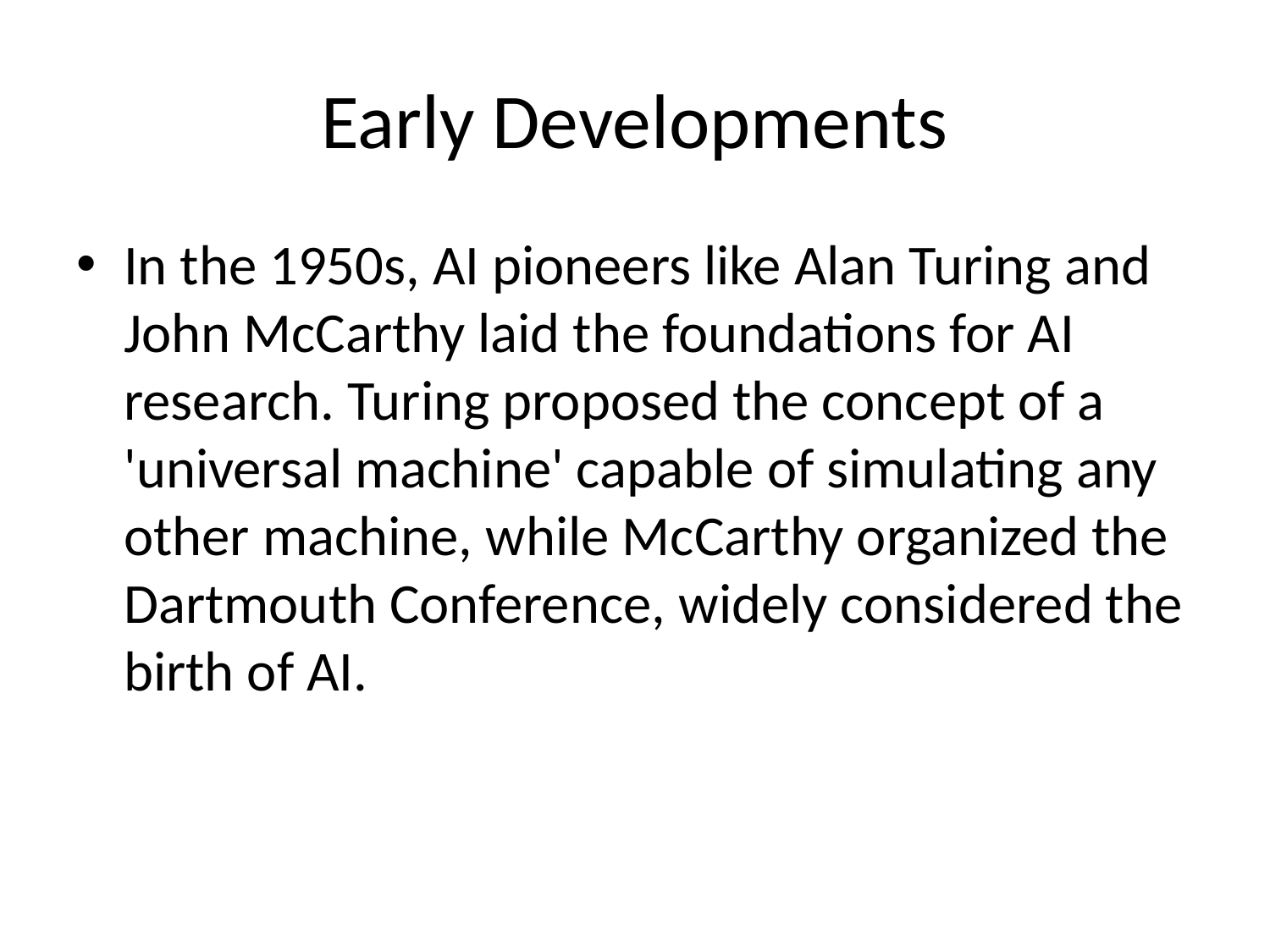

# Early Developments
In the 1950s, AI pioneers like Alan Turing and John McCarthy laid the foundations for AI research. Turing proposed the concept of a 'universal machine' capable of simulating any other machine, while McCarthy organized the Dartmouth Conference, widely considered the birth of AI.